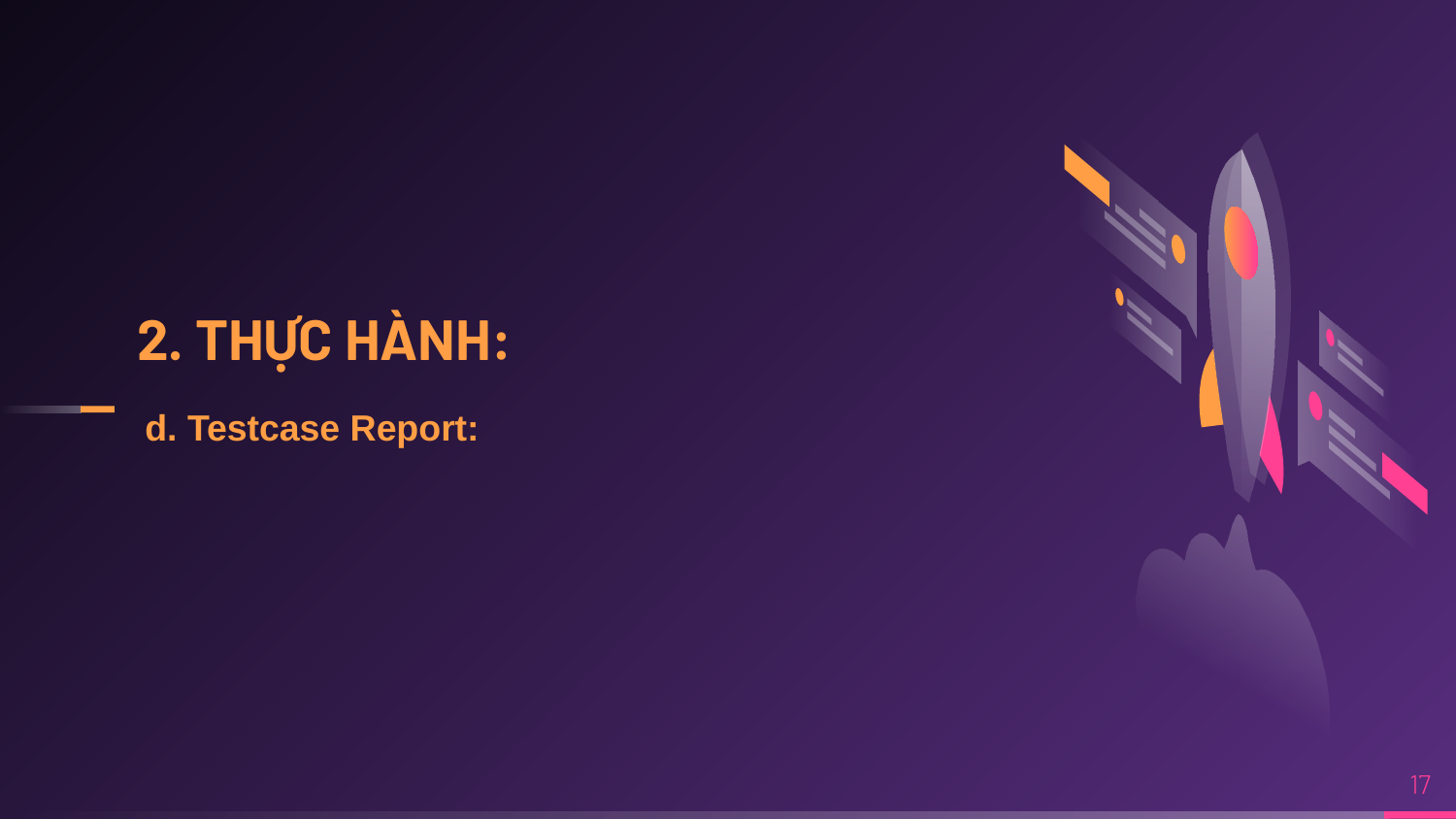

2. THỰC HÀNH:
d. Testcase Report:

17